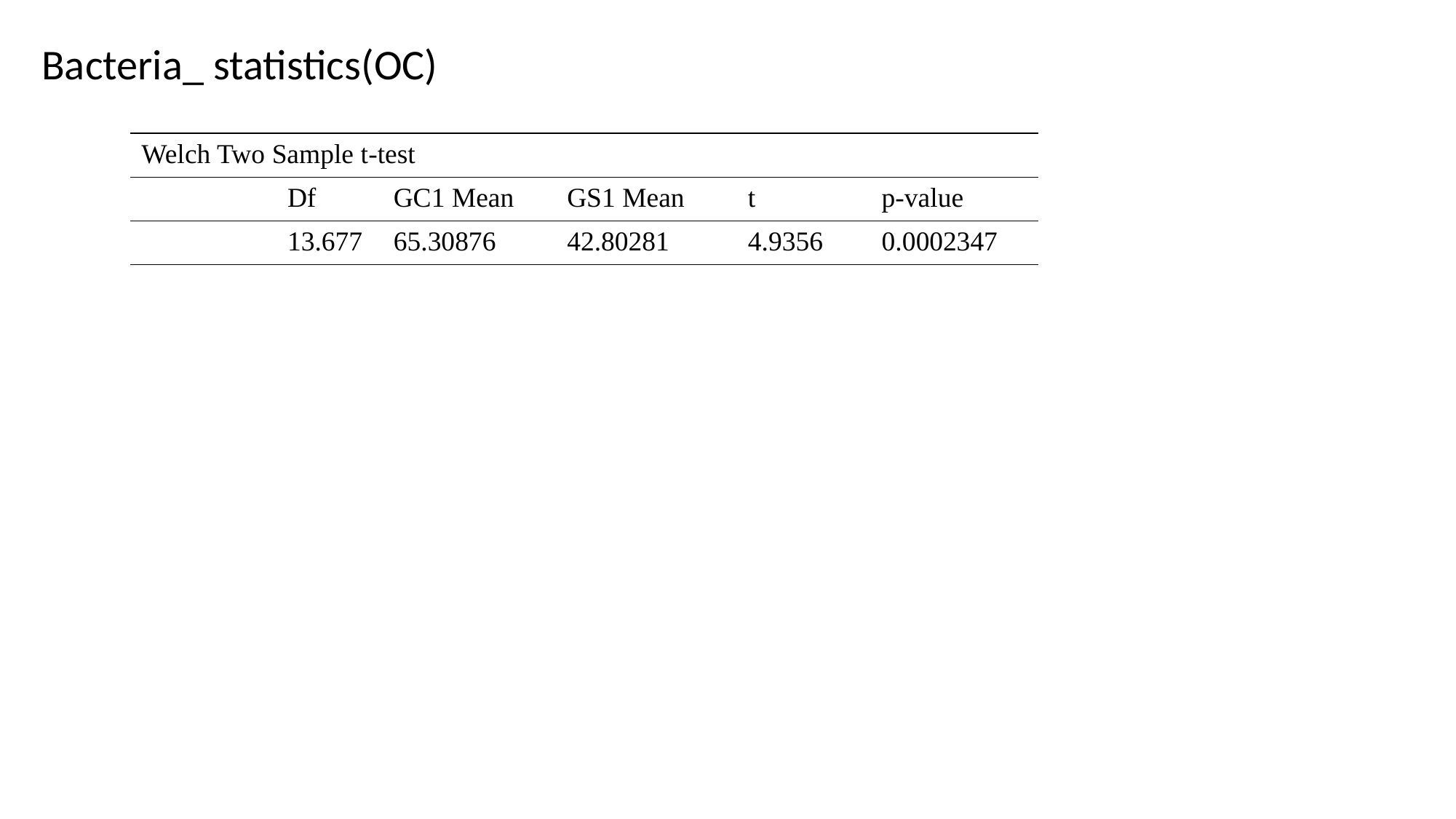

Bacteria_ statistics(OC)
| Welch Two Sample t-test |  |  |  |  |  |
| --- | --- | --- | --- | --- | --- |
|  | Df | GC1 Mean | GS1 Mean | t | p-value |
|  | 13.677 | 65.30876 | 42.80281 | 4.9356 | 0.0002347 |